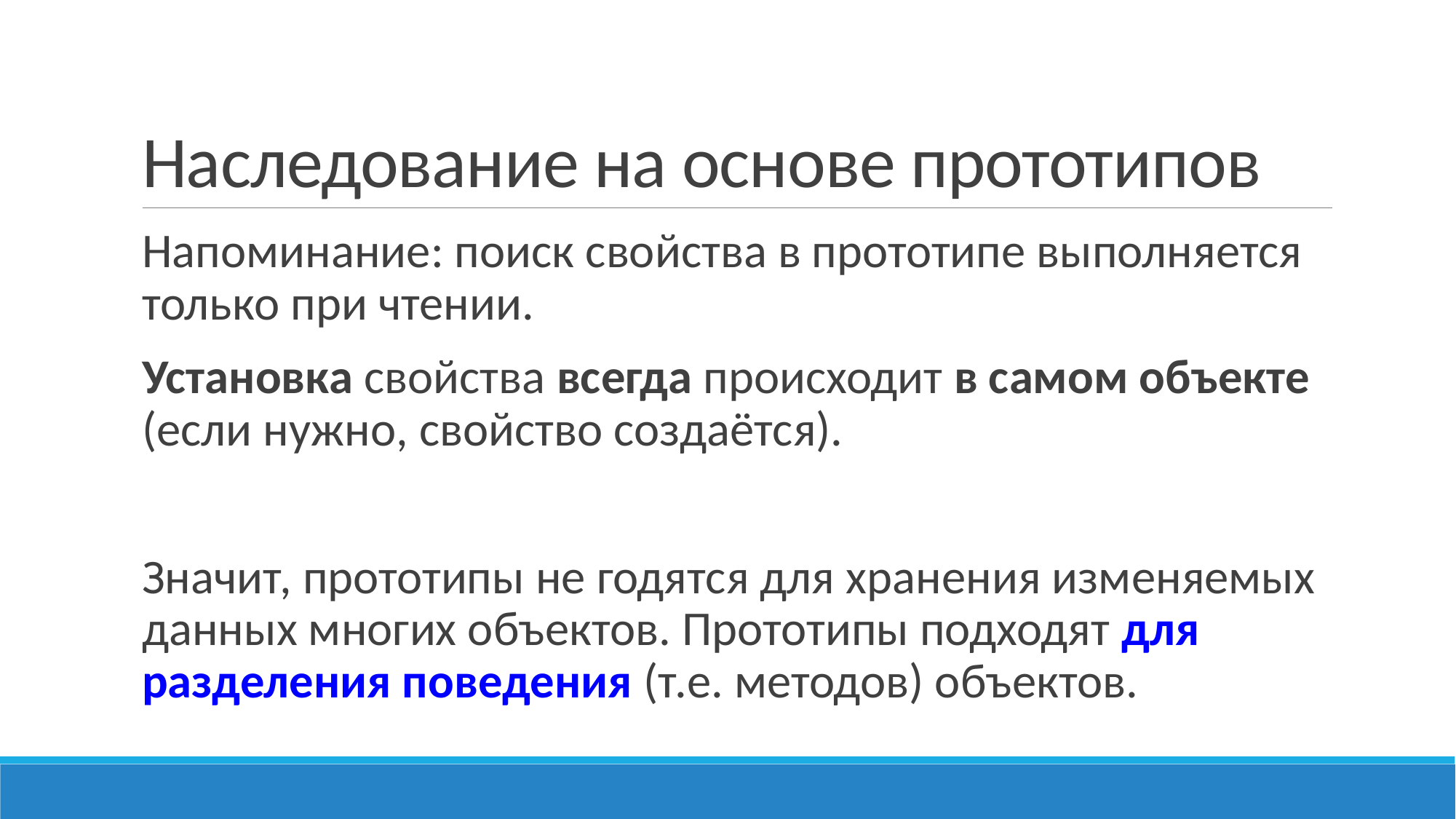

# Наследование на основе прототипов
Напоминание: поиск свойства в прототипе выполняется только при чтении.
Установка свойства всегда происходит в самом объекте (если нужно, свойство создаётся).

Значит, прототипы не годятся для хранения изменяемых данных многих объектов. Прототипы подходят для разделения поведения (т.е. методов) объектов.